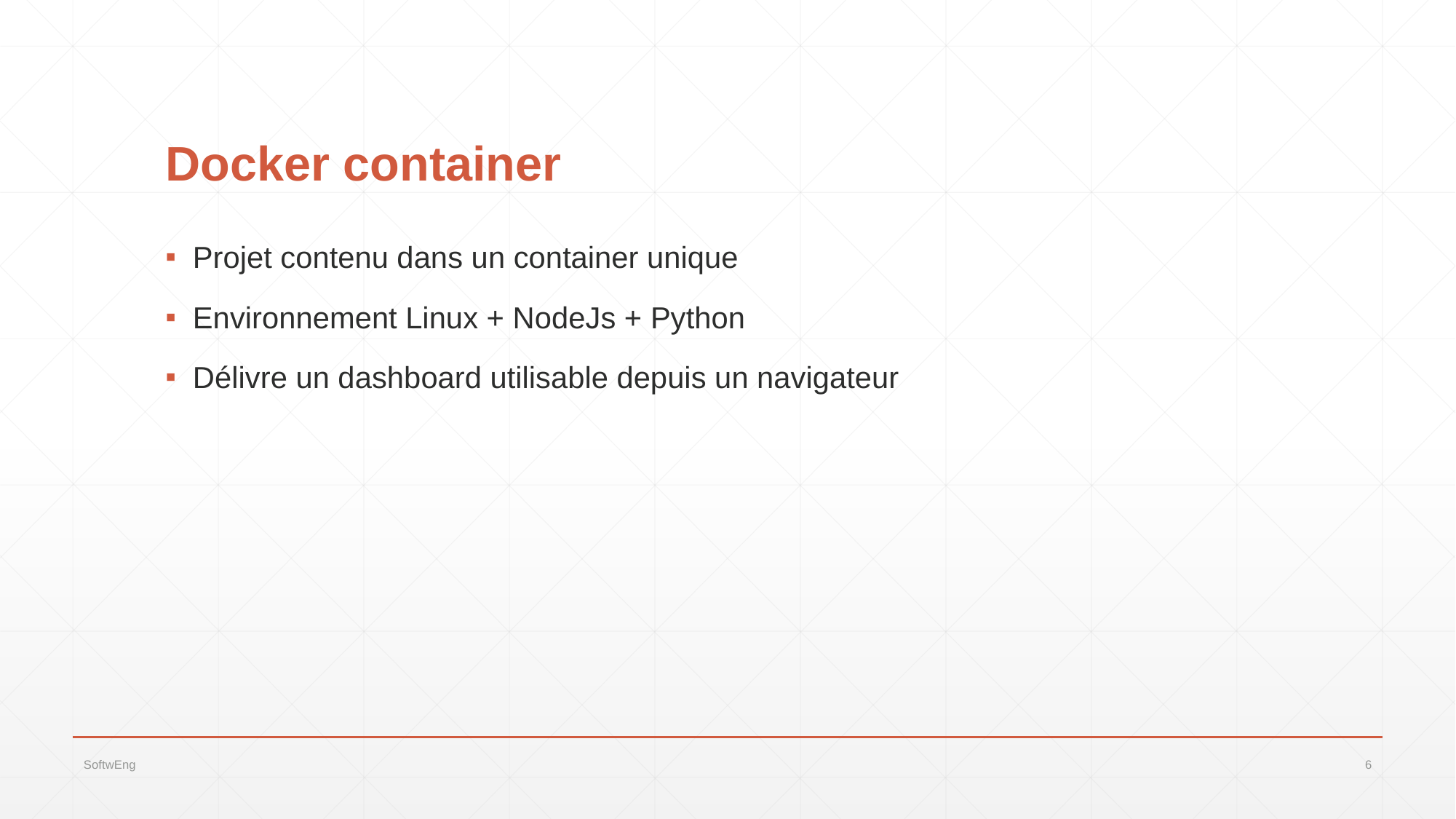

# Docker container
Projet contenu dans un container unique
Environnement Linux + NodeJs + Python
Délivre un dashboard utilisable depuis un navigateur
SoftwEng
6